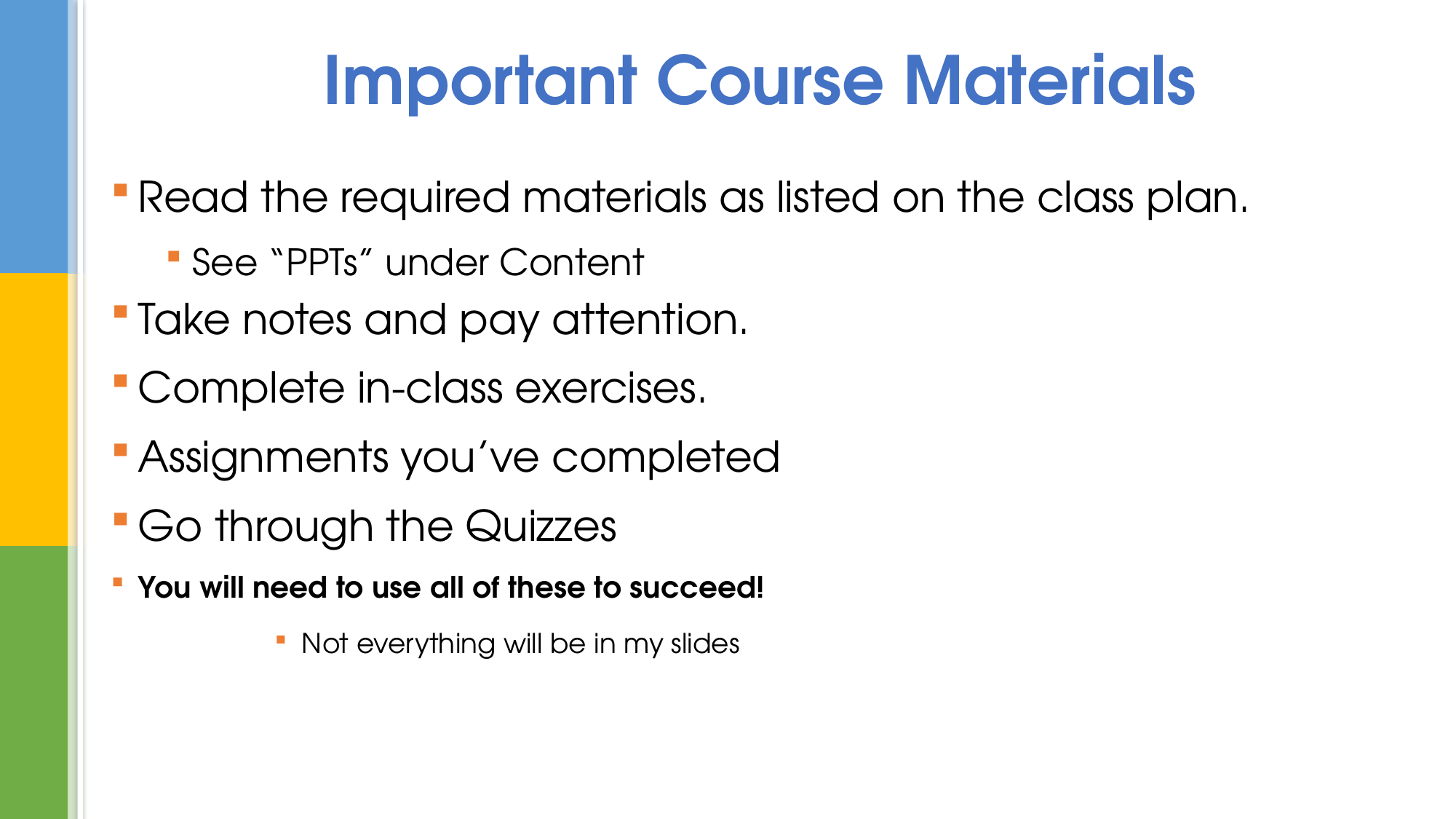

# Important Course Materials
Read the required materials as listed on the class plan.
See “PPTs” under Content
Take notes and pay attention.
Complete in-class exercises.
Assignments you’ve completed
Go through the Quizzes
You will need to use all of these to succeed!
Not everything will be in my slides